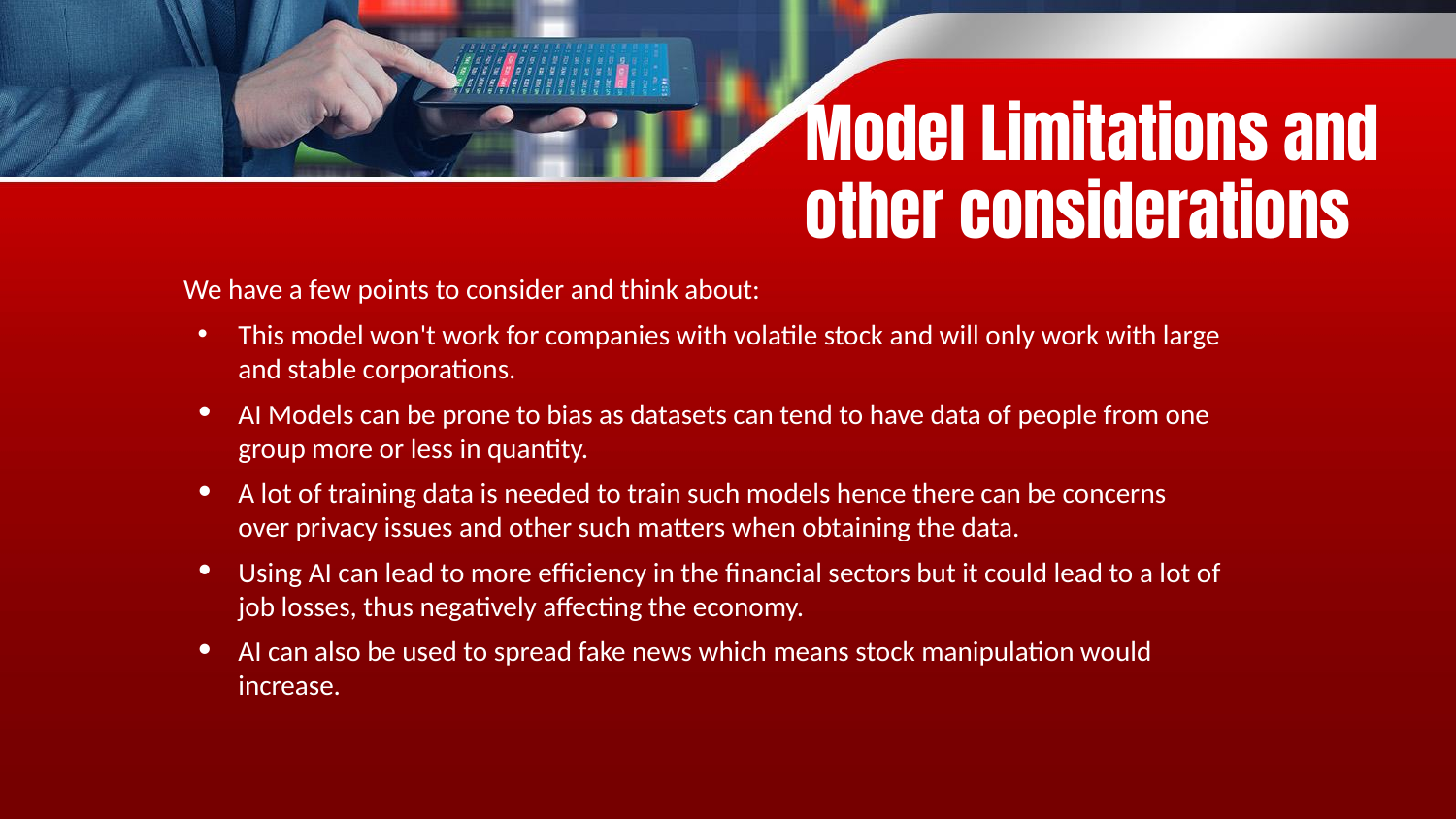

Model Limitations and other considerations
We have a few points to consider and think about:
This model won't work for companies with volatile stock and will only work with large and stable corporations.
AI Models can be prone to bias as datasets can tend to have data of people from one group more or less in quantity.
A lot of training data is needed to train such models hence there can be concerns over privacy issues and other such matters when obtaining the data.
Using AI can lead to more efficiency in the financial sectors but it could lead to a lot of job losses, thus negatively affecting the economy.
AI can also be used to spread fake news which means stock manipulation would increase.